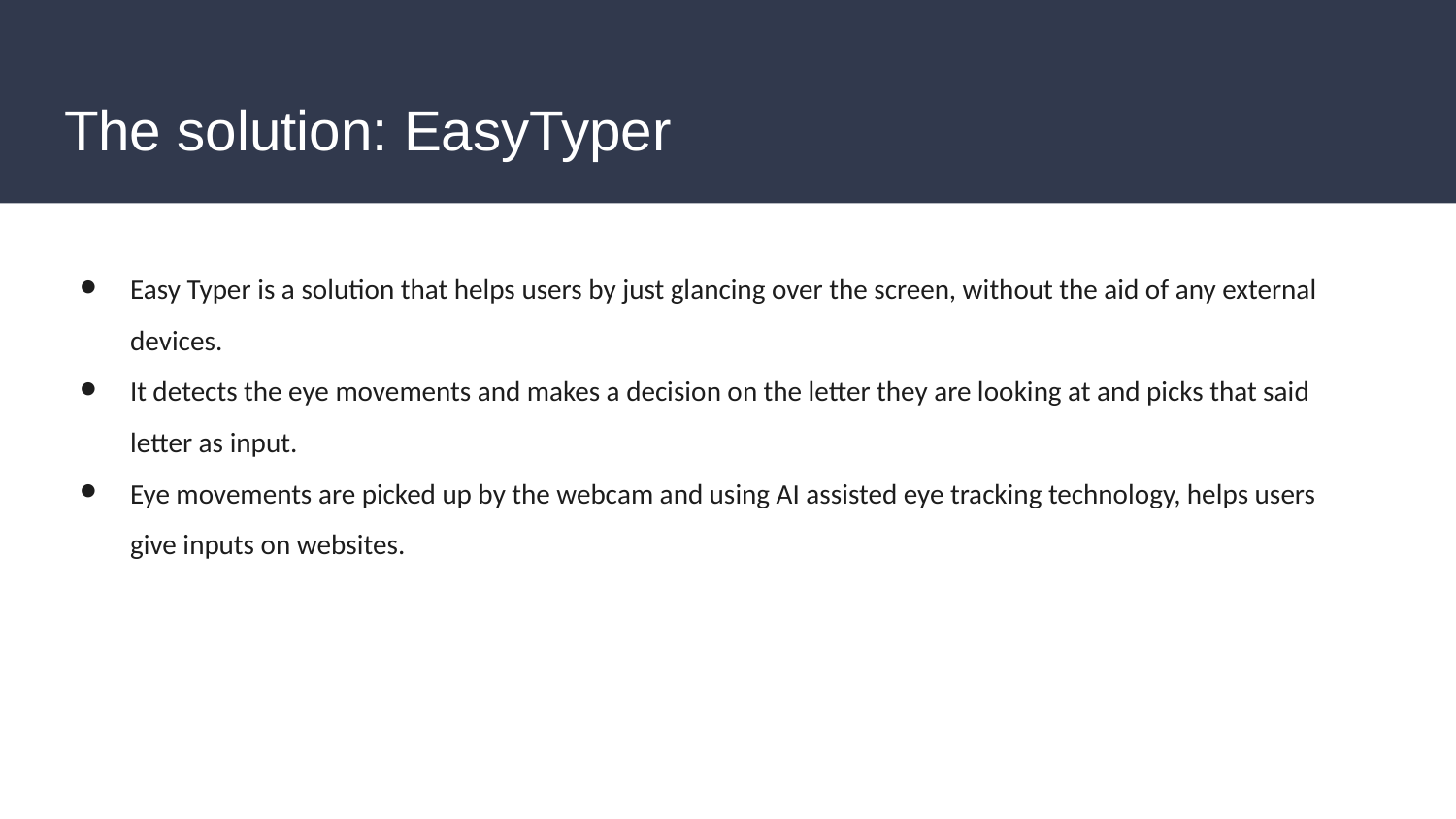

# The solution: EasyTyper
Easy Typer is a solution that helps users by just glancing over the screen, without the aid of any external devices.
It detects the eye movements and makes a decision on the letter they are looking at and picks that said letter as input.
Eye movements are picked up by the webcam and using AI assisted eye tracking technology, helps users give inputs on websites.